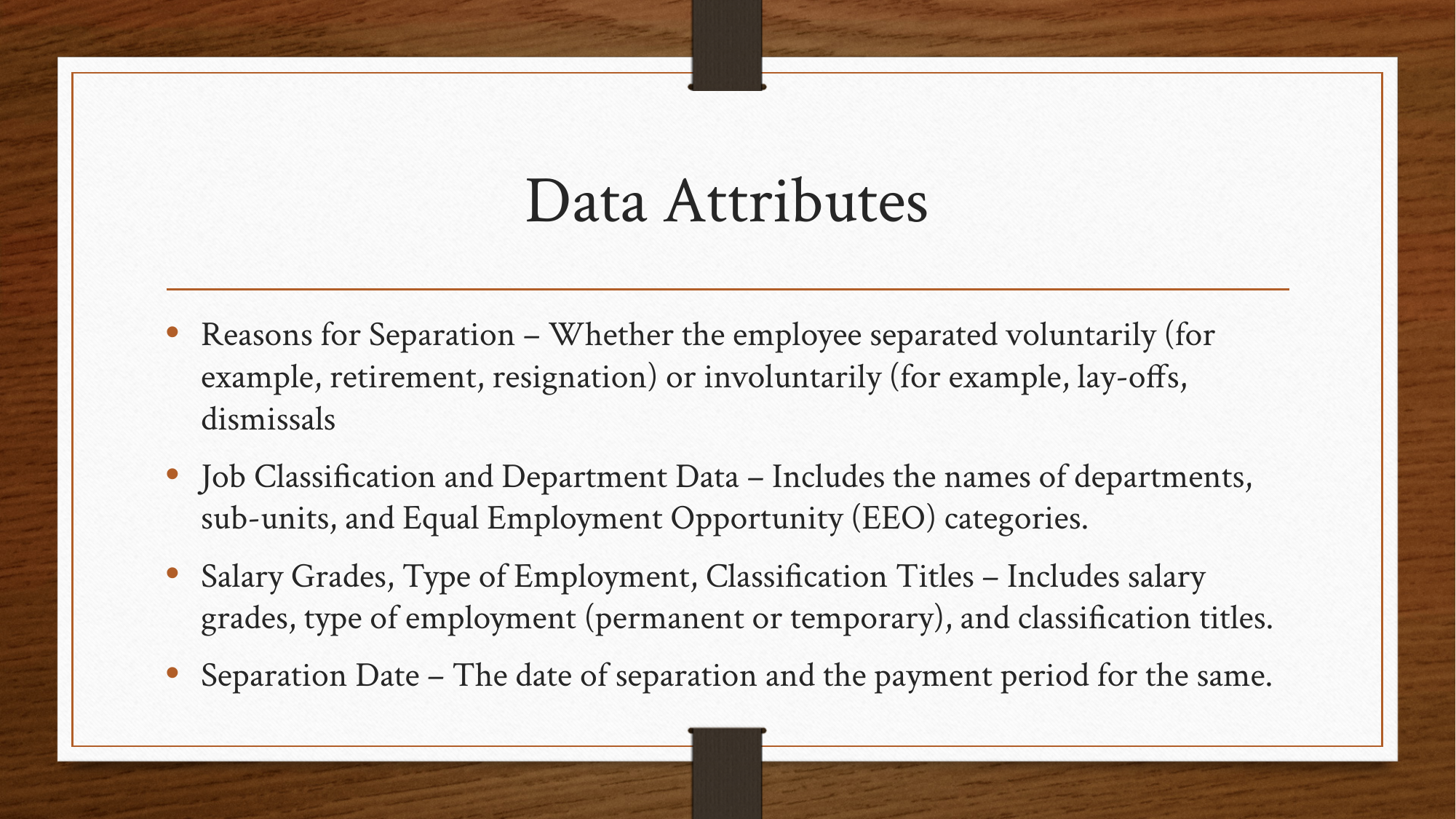

# Data Attributes
Reasons for Separation – Whether the employee separated voluntarily (for example, retirement, resignation) or involuntarily (for example, lay-offs, dismissals
Job Classification and Department Data – Includes the names of departments, sub-units, and Equal Employment Opportunity (EEO) categories.
Salary Grades, Type of Employment, Classification Titles – Includes salary grades, type of employment (permanent or temporary), and classification titles.
Separation Date – The date of separation and the payment period for the same.